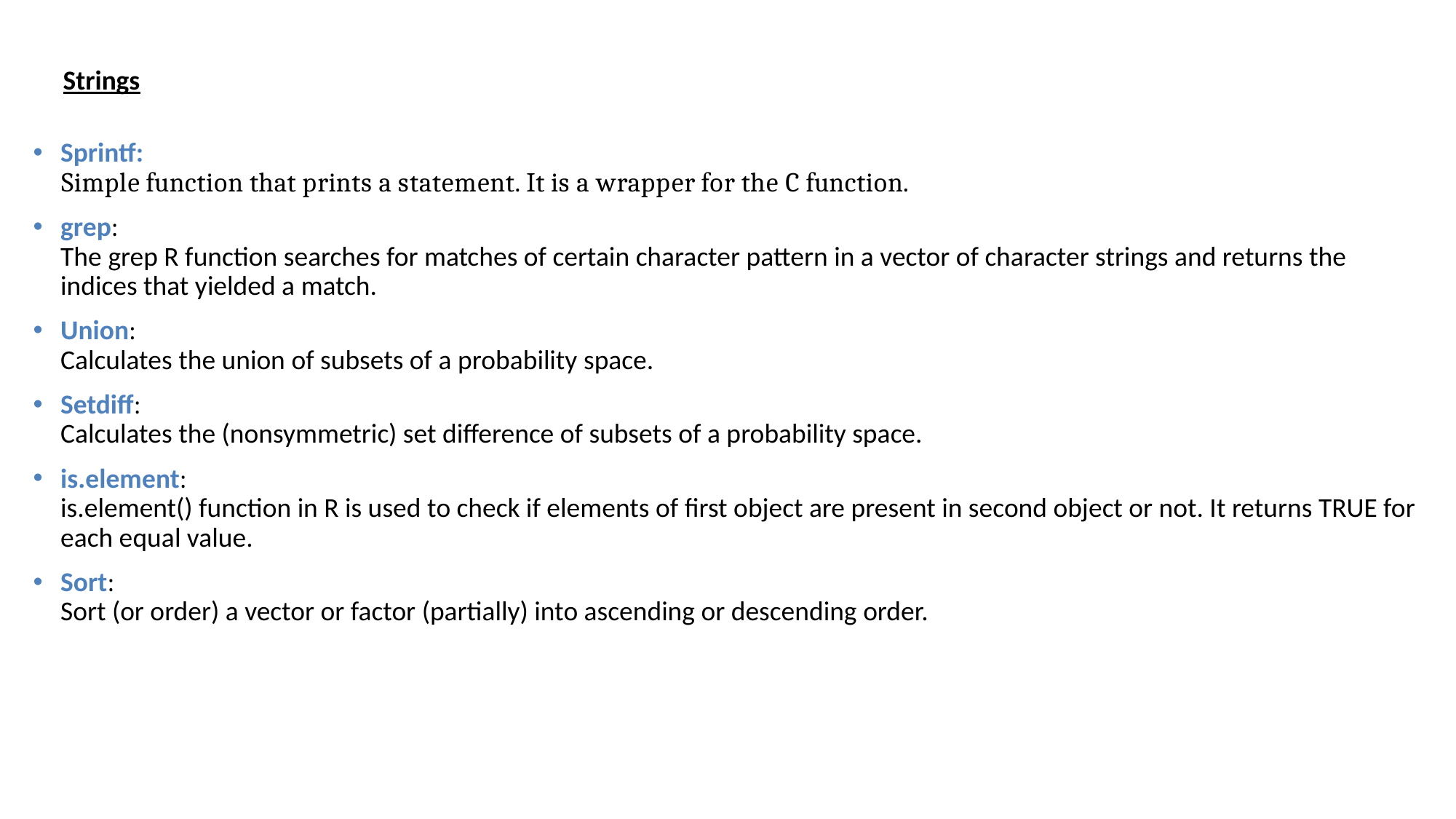

# Strings
Sprintf:
Simple function that prints a statement. It is a wrapper for the C function.
grep:
The grep R function searches for matches of certain character pattern in a vector of character strings and returns the indices that yielded a match.
Union:
Calculates the union of subsets of a probability space.
Setdiff:
Calculates the (nonsymmetric) set difference of subsets of a probability space.
is.element:
is.element() function in R is used to check if elements of first object are present in second object or not. It returns TRUE for each equal value.
Sort:
Sort (or order) a vector or factor (partially) into ascending or descending order.